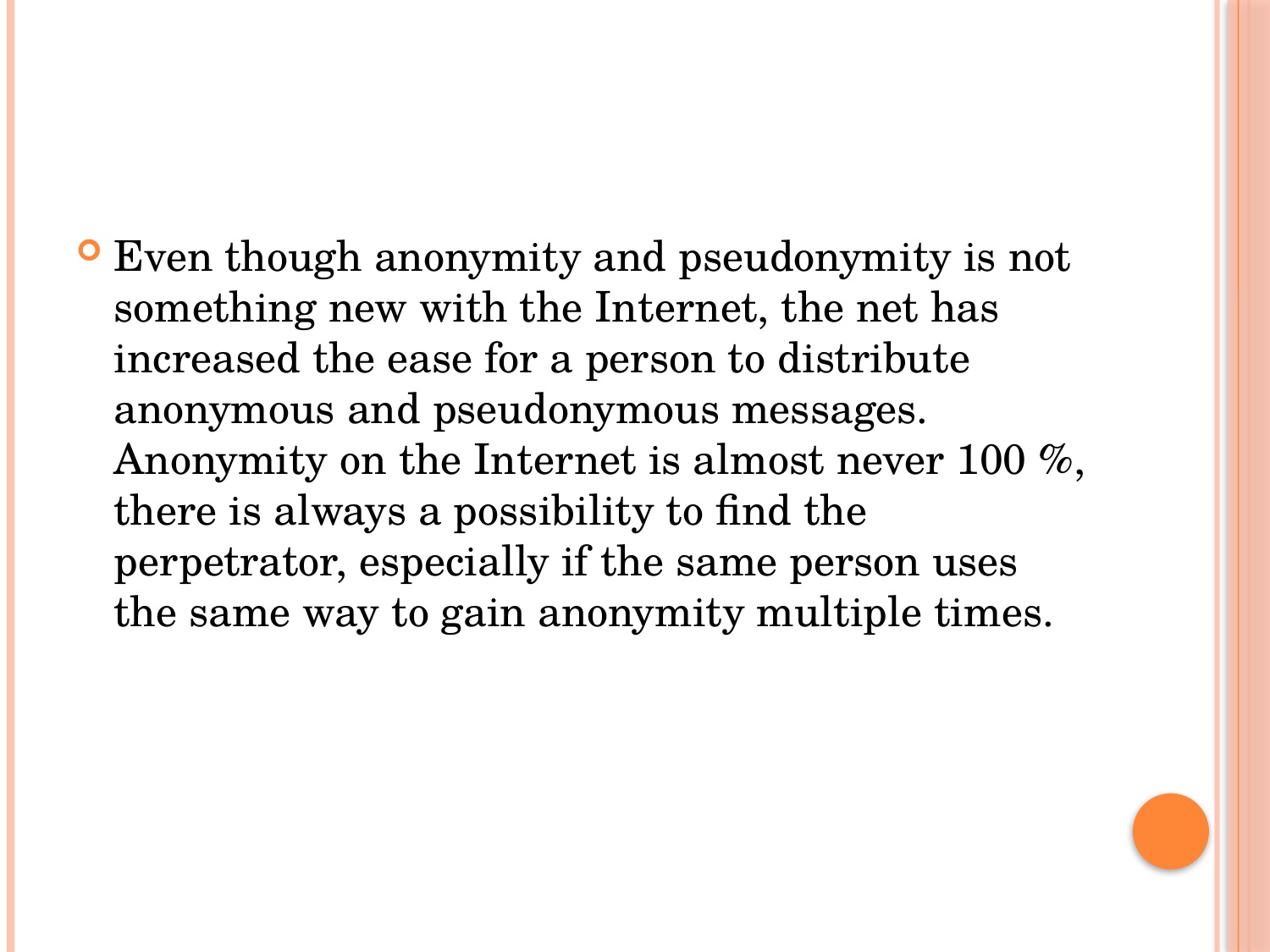

#
Even though anonymity and pseudonymity is not something new with the Internet, the net has increased the ease for a person to distribute anonymous and pseudonymous messages. Anonymity on the Internet is almost never 100 %, there is always a possibility to find the perpetrator, especially if the same person uses the same way to gain anonymity multiple times.